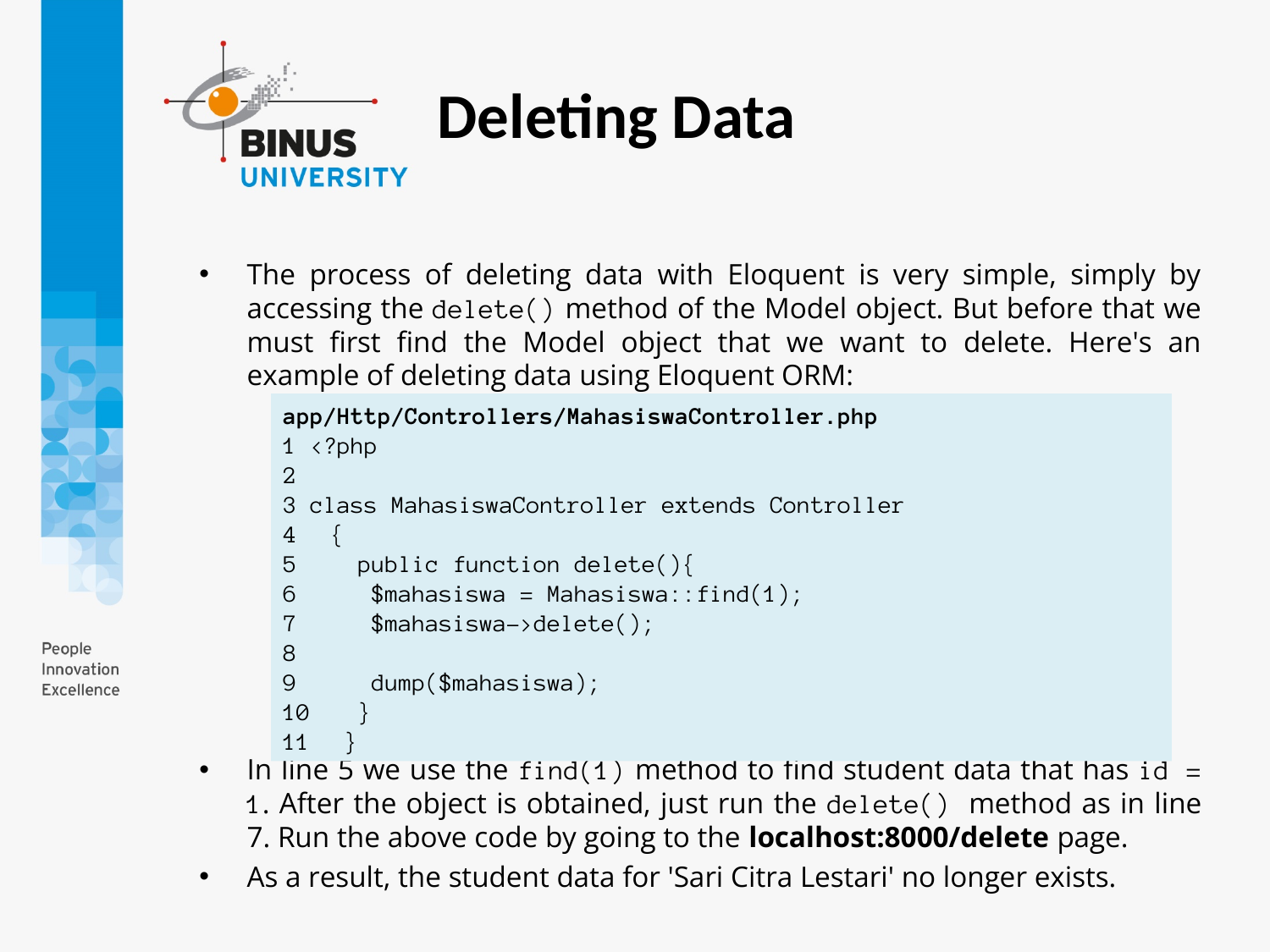

Deleting Data
The process of deleting data with Eloquent is very simple, simply by accessing the delete() method of the Model object. But before that we must first find the Model object that we want to delete. Here's an example of deleting data using Eloquent ORM:

In line 5 we use the find(1) method to find student data that has id = 1. After the object is obtained, just run the delete() method as in line 7. Run the above code by going to the localhost:8000/delete page.
As a result, the student data for 'Sari Citra Lestari' no longer exists.
app/Http/Controllers/MahasiswaController.php
1 <?php
2
3 class MahasiswaController extends Controller
{
  public function delete(){
   $mahasiswa = Mahasiswa::find(1);
   $mahasiswa->delete();

   dump($mahasiswa);
  }
 }